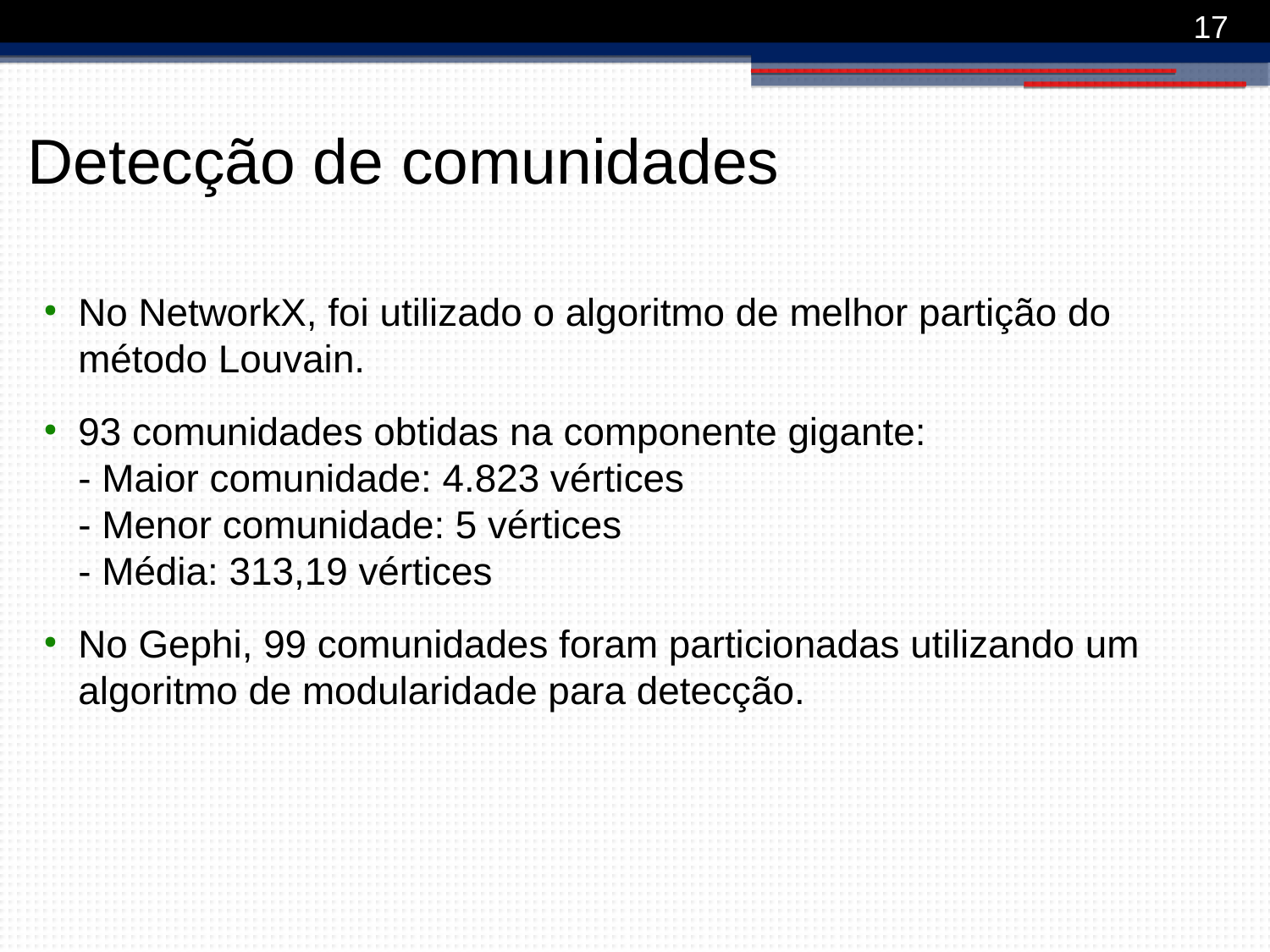

17
Detecção de comunidades
No NetworkX, foi utilizado o algoritmo de melhor partição do método Louvain.
93 comunidades obtidas na componente gigante:
- Maior comunidade: 4.823 vértices
- Menor comunidade: 5 vértices
- Média: 313,19 vértices
No Gephi, 99 comunidades foram particionadas utilizando um algoritmo de modularidade para detecção.